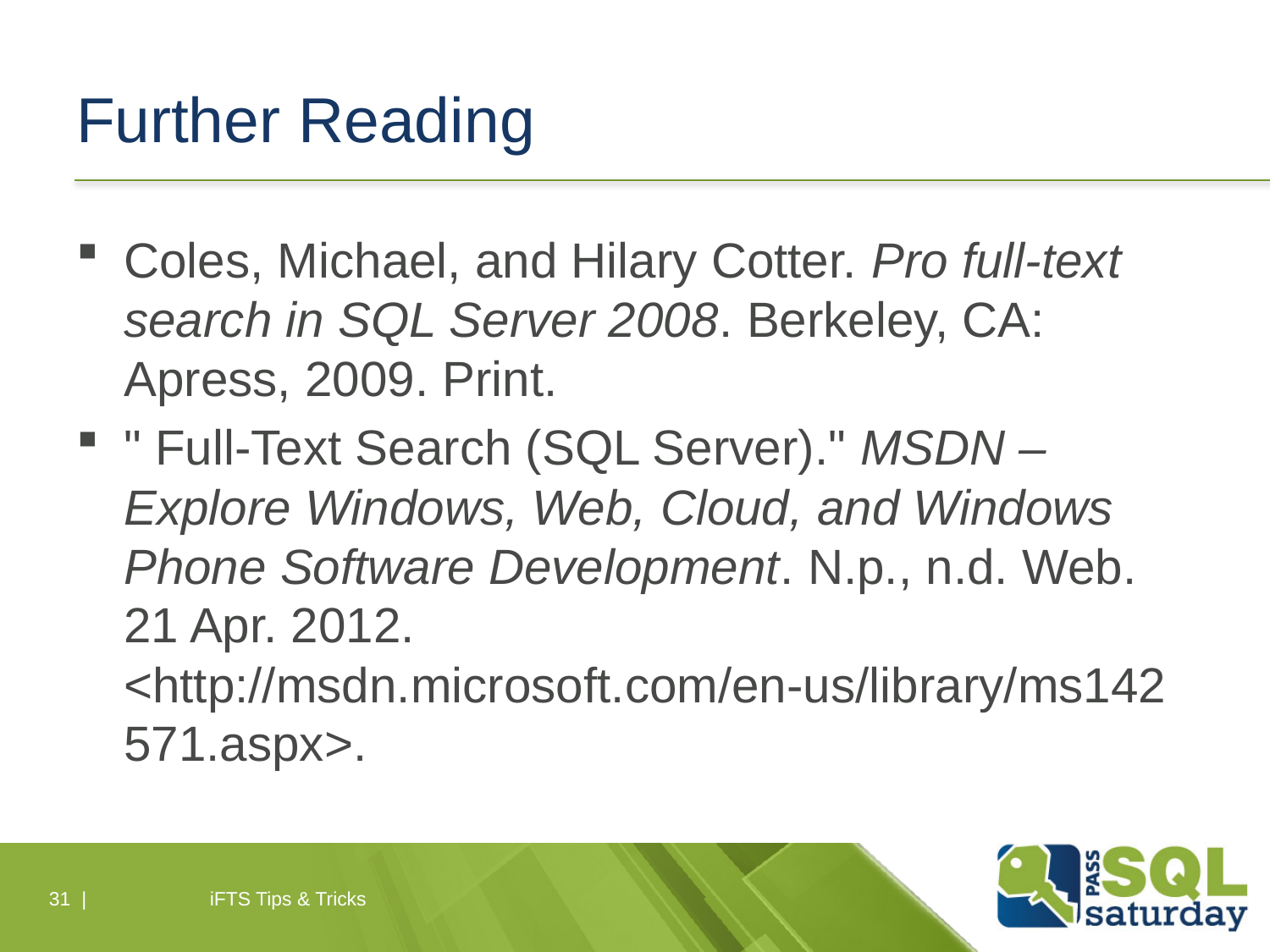

# Further Reading
Coles, Michael, and Hilary Cotter. Pro full-text search in SQL Server 2008. Berkeley, CA: Apress, 2009. Print.
" Full-Text Search (SQL Server)." MSDN – Explore Windows, Web, Cloud, and Windows Phone Software Development. N.p., n.d. Web. 21 Apr. 2012. <http://msdn.microsoft.com/en-us/library/ms142571.aspx>.

31  |
iFTS Tips & Tricks